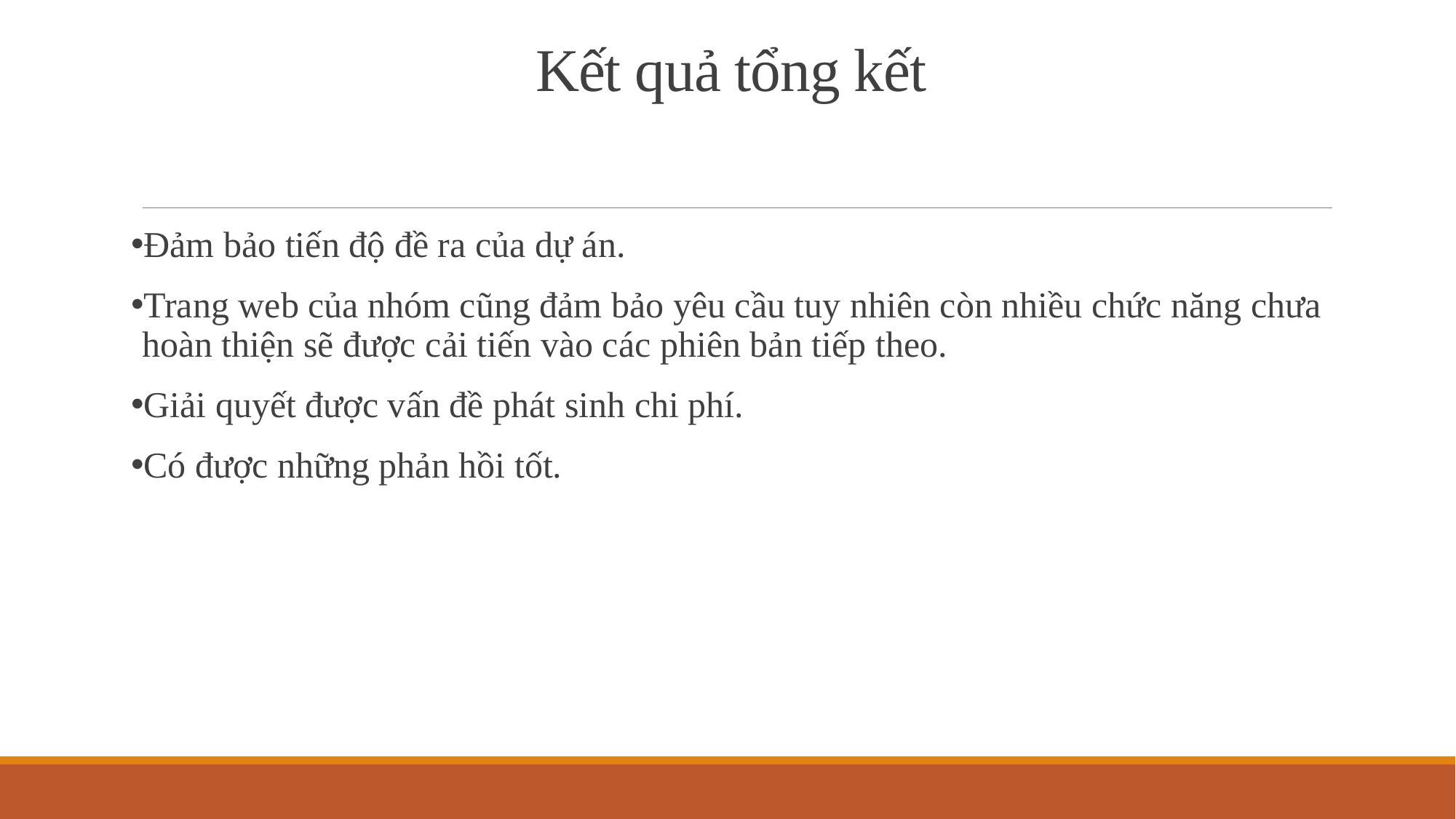

Kết quả tổng kết
Đảm bảo tiến độ đề ra của dự án.
Trang web của nhóm cũng đảm bảo yêu cầu tuy nhiên còn nhiều chức năng chưa hoàn thiện sẽ được cải tiến vào các phiên bản tiếp theo.
Giải quyết được vấn đề phát sinh chi phí.
Có được những phản hồi tốt.